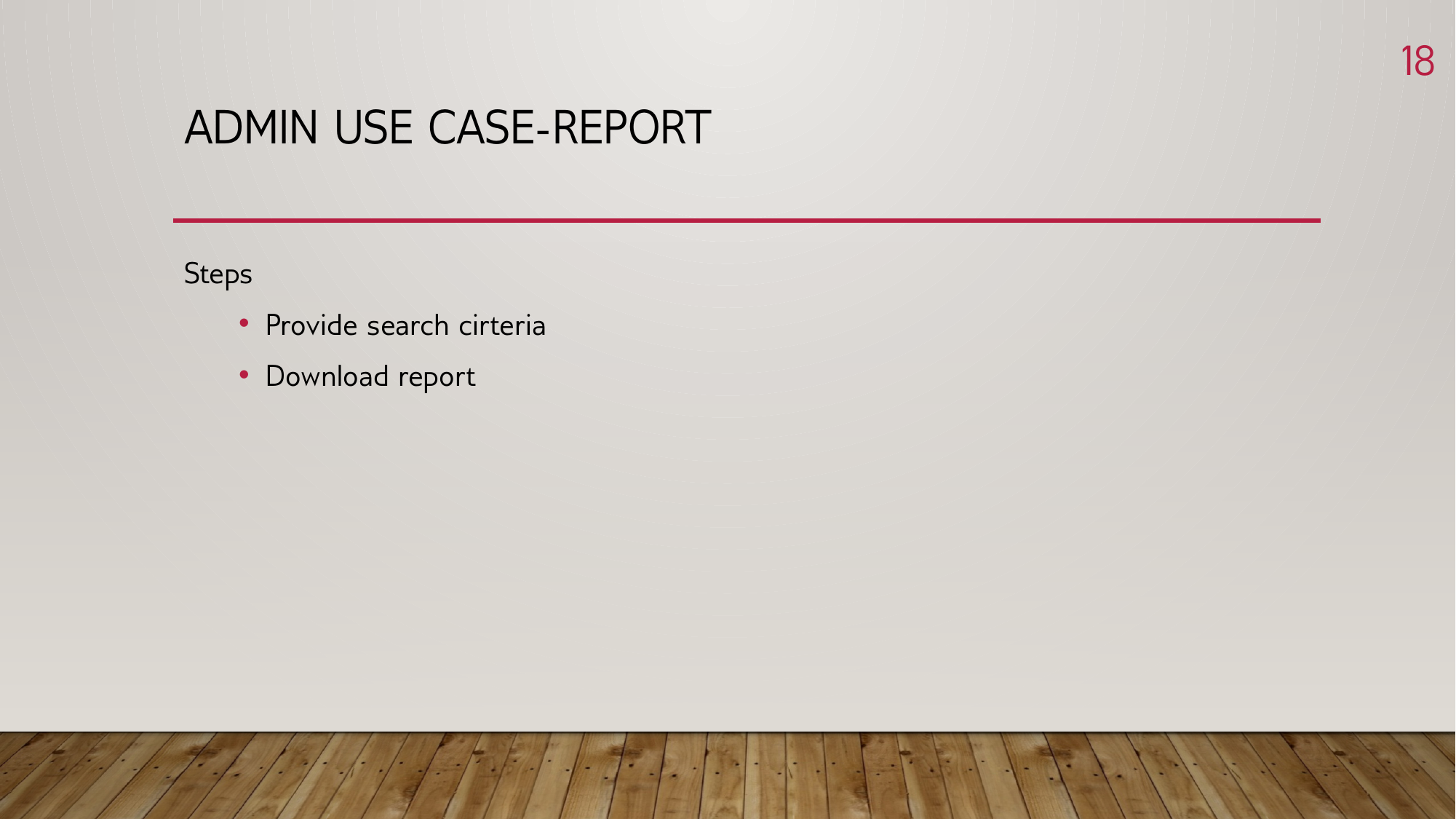

18
# Admin use case-Report
Steps
Provide search cirteria
Download report